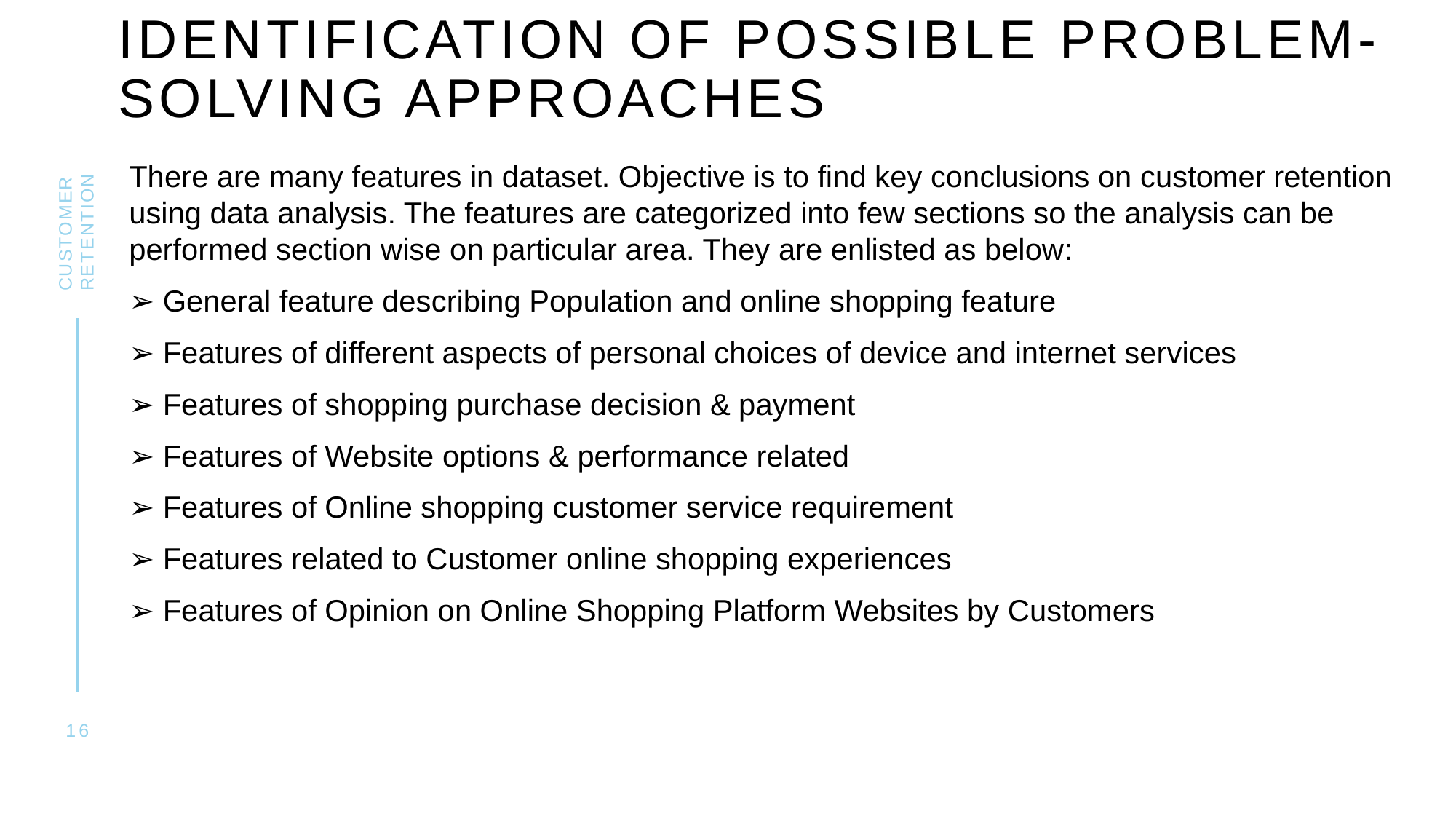

# IDENTIFICATION OF POSSIBLE PROBLEM-SOLVING APPROACHES
There are many features in dataset. Objective is to find key conclusions on customer retention using data analysis. The features are categorized into few sections so the analysis can be performed section wise on particular area. They are enlisted as below:
➢ General feature describing Population and online shopping feature
➢ Features of different aspects of personal choices of device and internet services
➢ Features of shopping purchase decision & payment
➢ Features of Website options & performance related
➢ Features of Online shopping customer service requirement
➢ Features related to Customer online shopping experiences
➢ Features of Opinion on Online Shopping Platform Websites by Customers
Customer retention
16